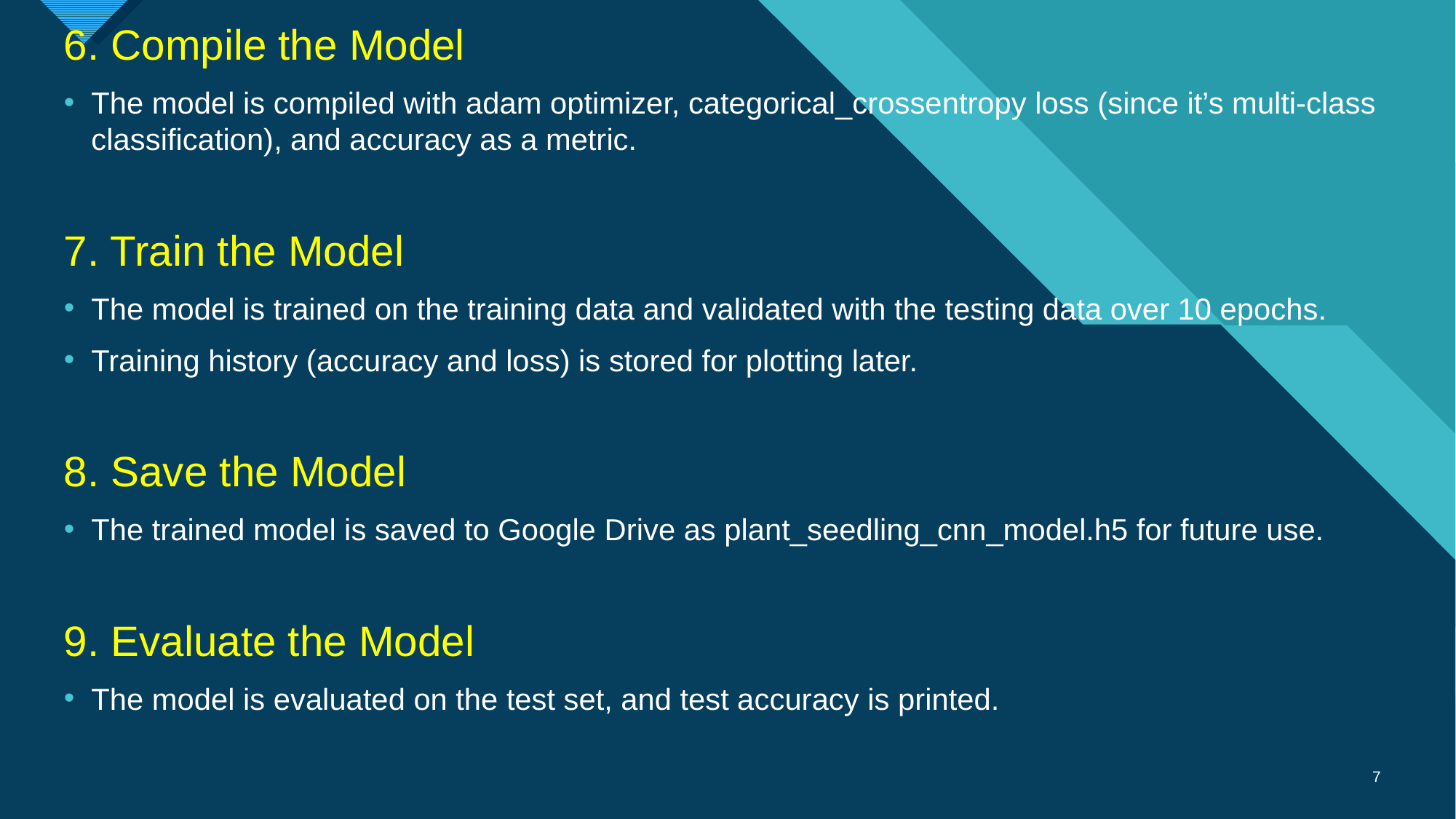

6. Compile the Model
The model is compiled with adam optimizer, categorical_crossentropy loss (since it’s multi-class classification), and accuracy as a metric.

7. Train the Model
The model is trained on the training data and validated with the testing data over 10 epochs.
Training history (accuracy and loss) is stored for plotting later.

8. Save the Model
The trained model is saved to Google Drive as plant_seedling_cnn_model.h5 for future use.

9. Evaluate the Model
The model is evaluated on the test set, and test accuracy is printed.
7